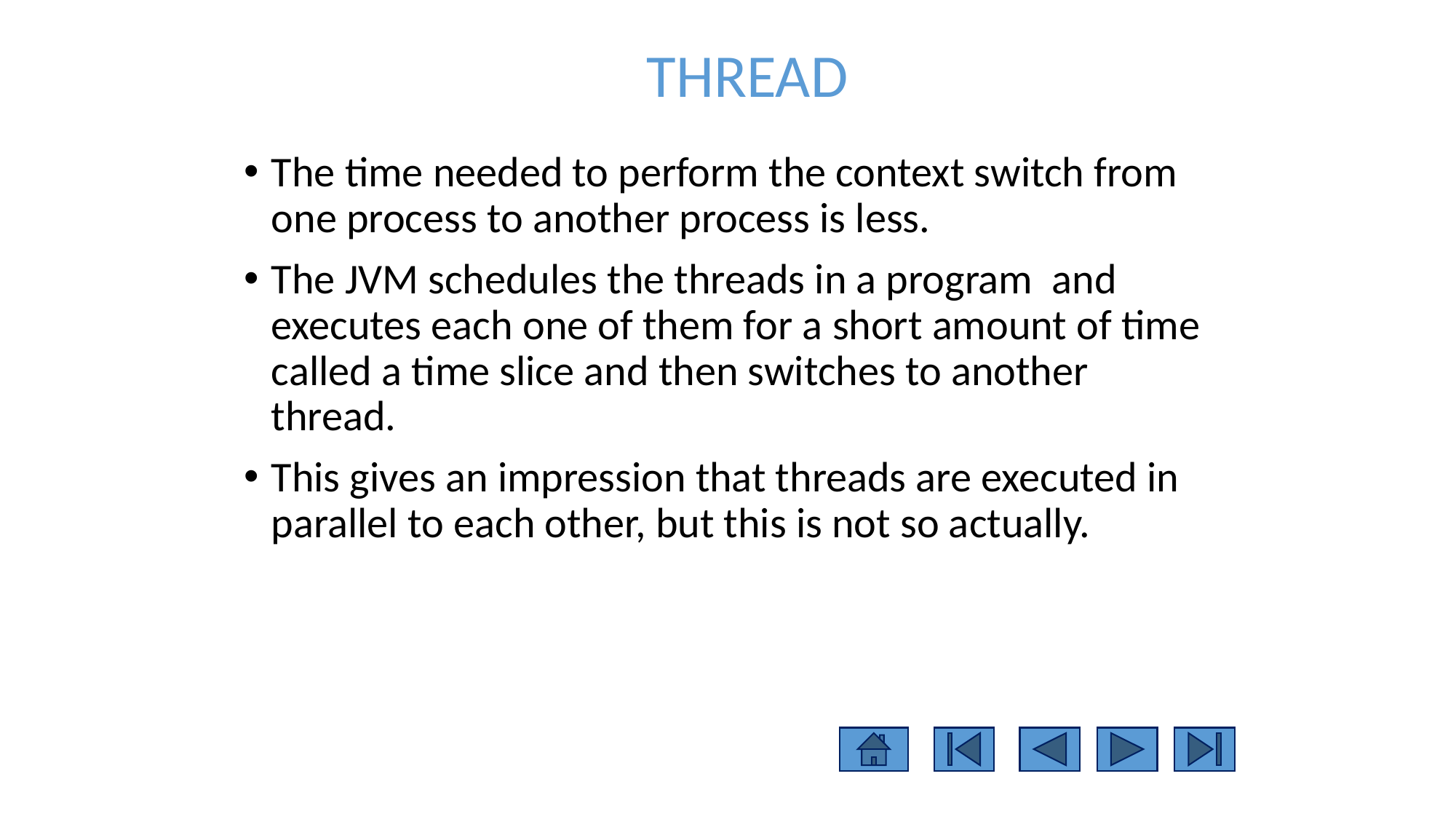

THREAD
The time needed to perform the context switch from one process to another process is less.
The JVM schedules the threads in a program  and executes each one of them for a short amount of time called a time slice and then switches to another thread.
This gives an impression that threads are executed in parallel to each other, but this is not so actually.